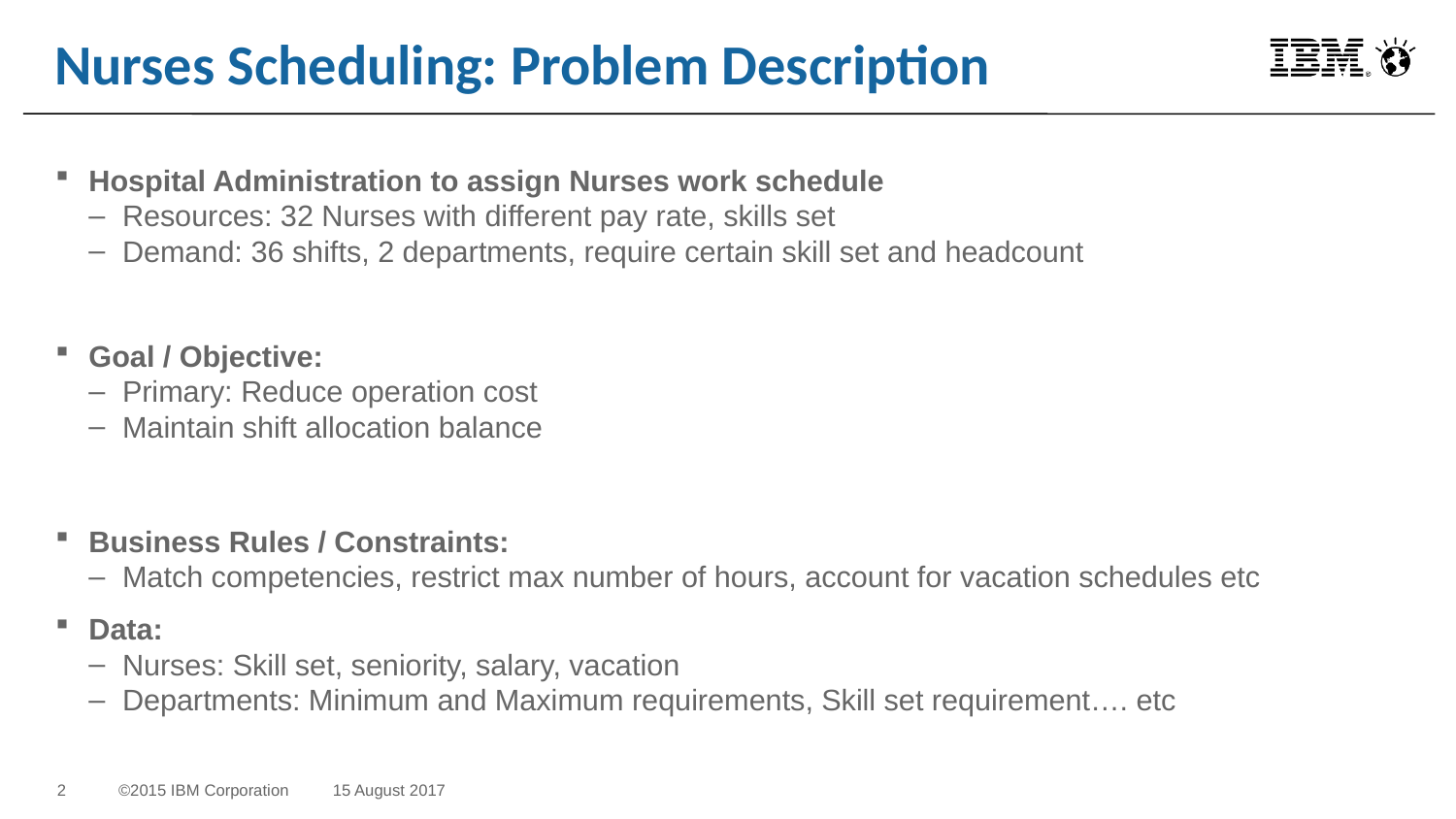

# Nurses Scheduling: Problem Description
Hospital Administration to assign Nurses work schedule
Resources: 32 Nurses with different pay rate, skills set
Demand: 36 shifts, 2 departments, require certain skill set and headcount

Goal / Objective:
Primary: Reduce operation cost
Maintain shift allocation balance

Business Rules / Constraints:
Match competencies, restrict max number of hours, account for vacation schedules etc
Data:
Nurses: Skill set, seniority, salary, vacation
Departments: Minimum and Maximum requirements, Skill set requirement…. etc